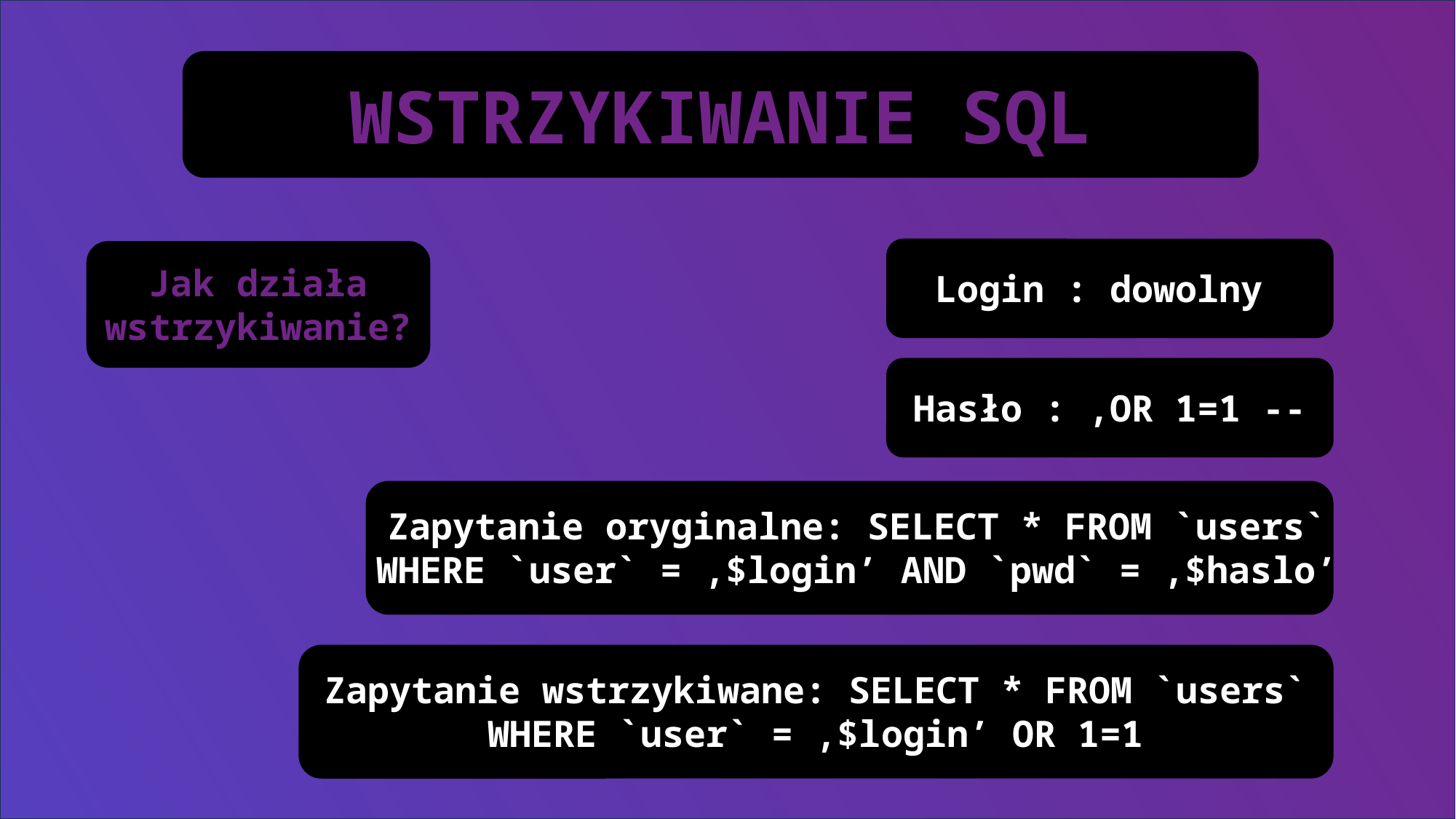

WSTRZYKIWANIE SQL

Jak działa wstrzykiwanie?
Login : dowolny

Hasło : ‚OR 1=1 --

Zapytanie oryginalne: SELECT * FROM `users` WHERE `user` = ‚$login’ AND `pwd` = ‚$haslo’

Zapytanie wstrzykiwane: SELECT * FROM `users` WHERE `user` = ‚$login’ OR 1=1